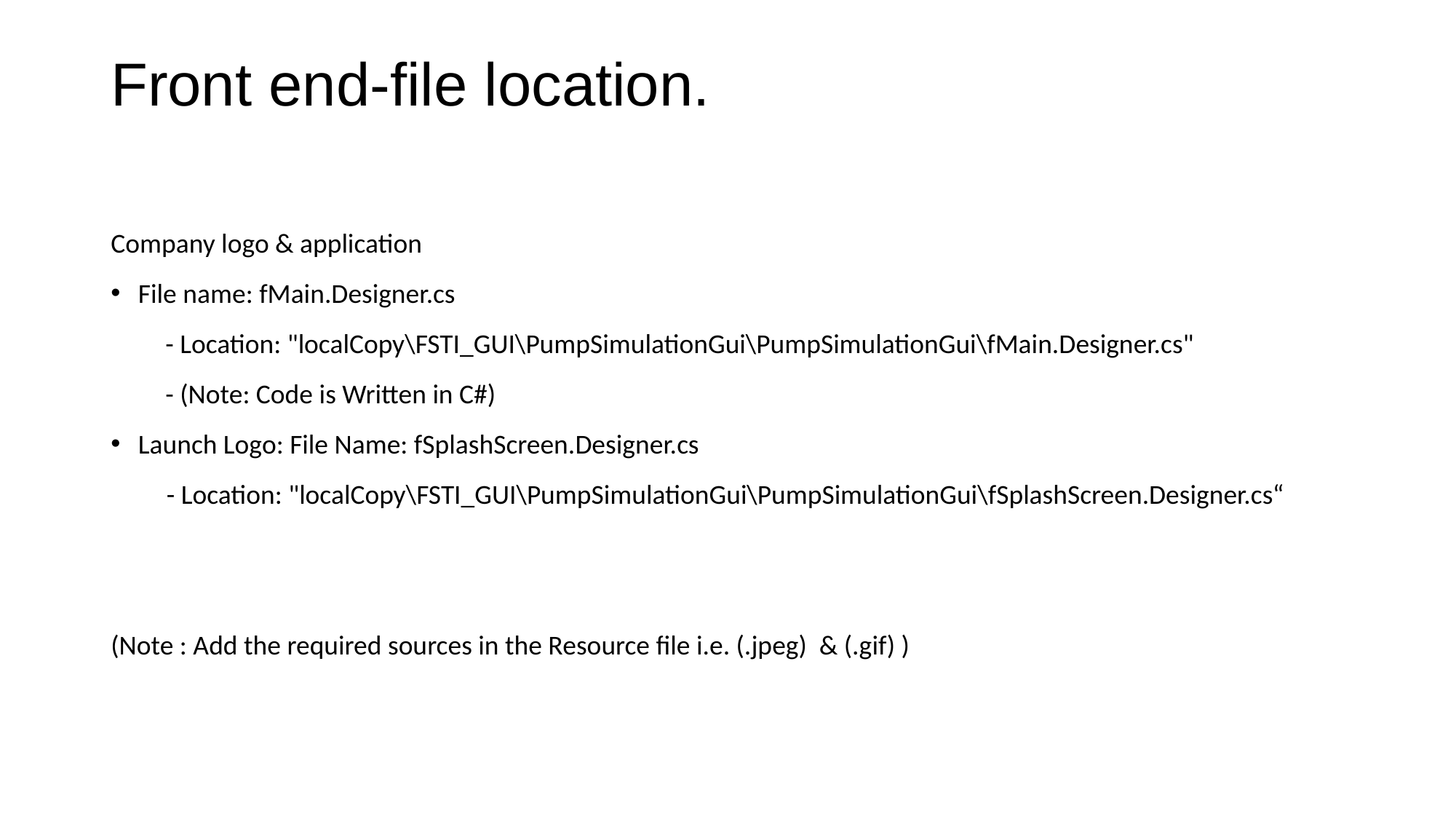

# Front end-file location.
Company logo & application
File name: fMain.Designer.cs
- Location: "localCopy\FSTI_GUI\PumpSimulationGui\PumpSimulationGui\fMain.Designer.cs"
- (Note: Code is Written in C#)
Launch Logo: File Name: fSplashScreen.Designer.cs
         - Location: "localCopy\FSTI_GUI\PumpSimulationGui\PumpSimulationGui\fSplashScreen.Designer.cs“

(Note : Add the required sources in the Resource file i.e. (.jpeg)  & (.gif) )